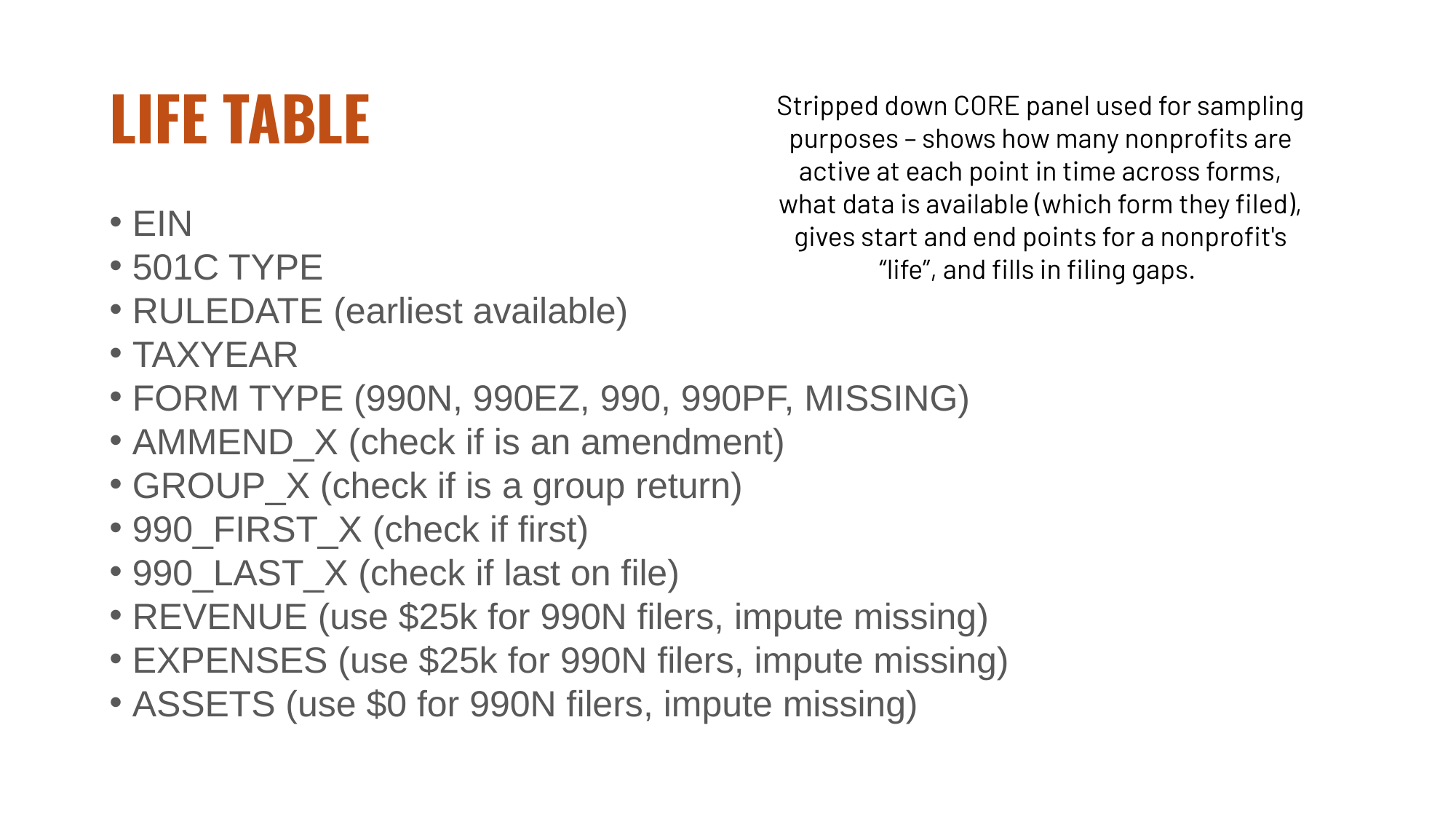

LIFE TABLE

 EIN
 501C TYPE
 RULEDATE (earliest available)
 TAXYEAR
 FORM TYPE (990N, 990EZ, 990, 990PF, MISSING)
 AMMEND_X (check if is an amendment)
 GROUP_X (check if is a group return)
 990_FIRST_X (check if first)
 990_LAST_X (check if last on file)
 REVENUE (use $25k for 990N filers, impute missing)
 EXPENSES (use $25k for 990N filers, impute missing)
 ASSETS (use $0 for 990N filers, impute missing)
Stripped down CORE panel used for sampling purposes – shows how many nonprofits are active at each point in time across forms, what data is available (which form they filed), gives start and end points for a nonprofit's “life”, and fills in filing gaps.